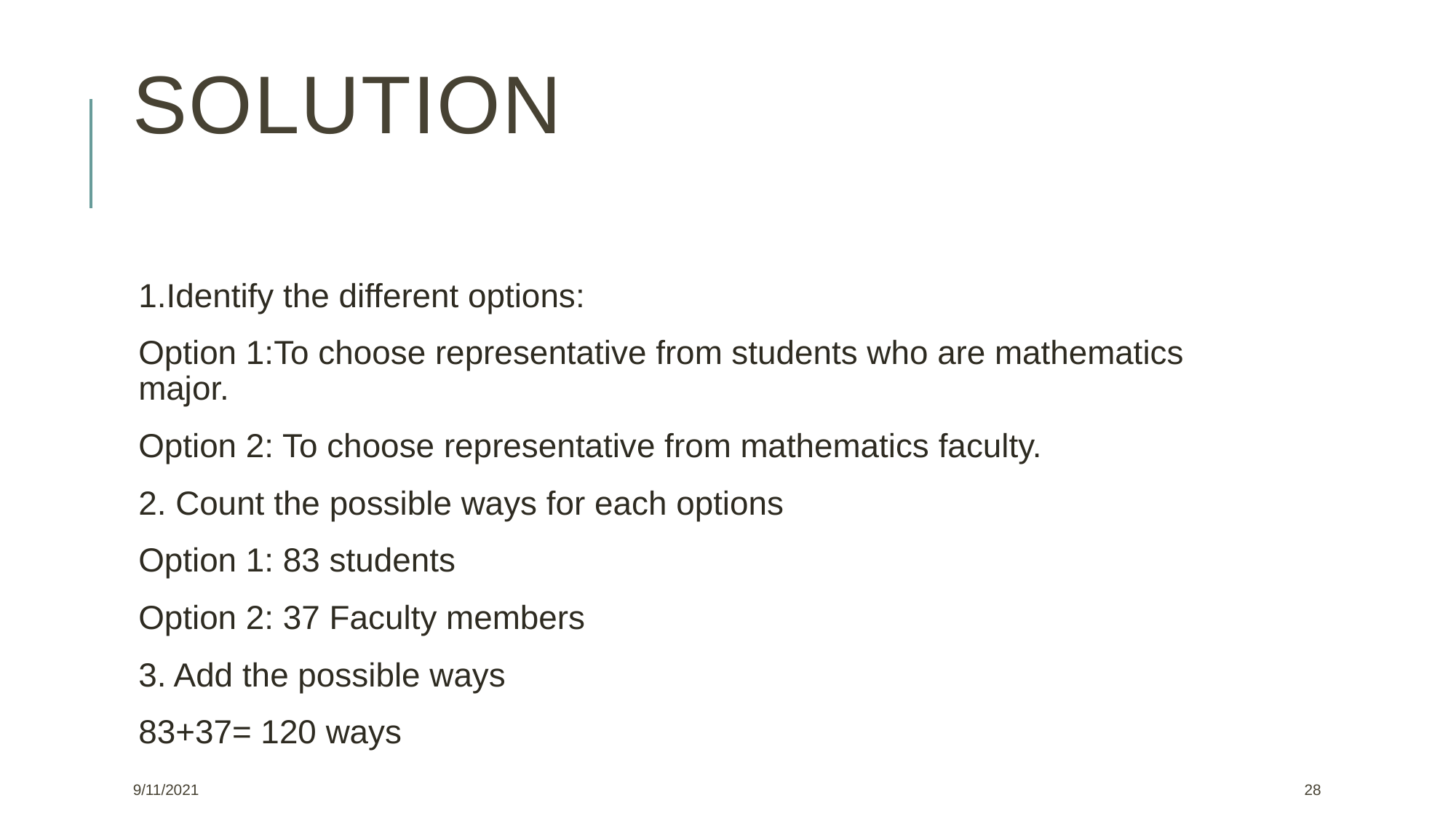

# Solution
1.Identify the different options:
Option 1:To choose representative from students who are mathematics major.
Option 2: To choose representative from mathematics faculty.
2. Count the possible ways for each options
Option 1: 83 students
Option 2: 37 Faculty members
3. Add the possible ways
83+37= 120 ways

9/11/2021
28